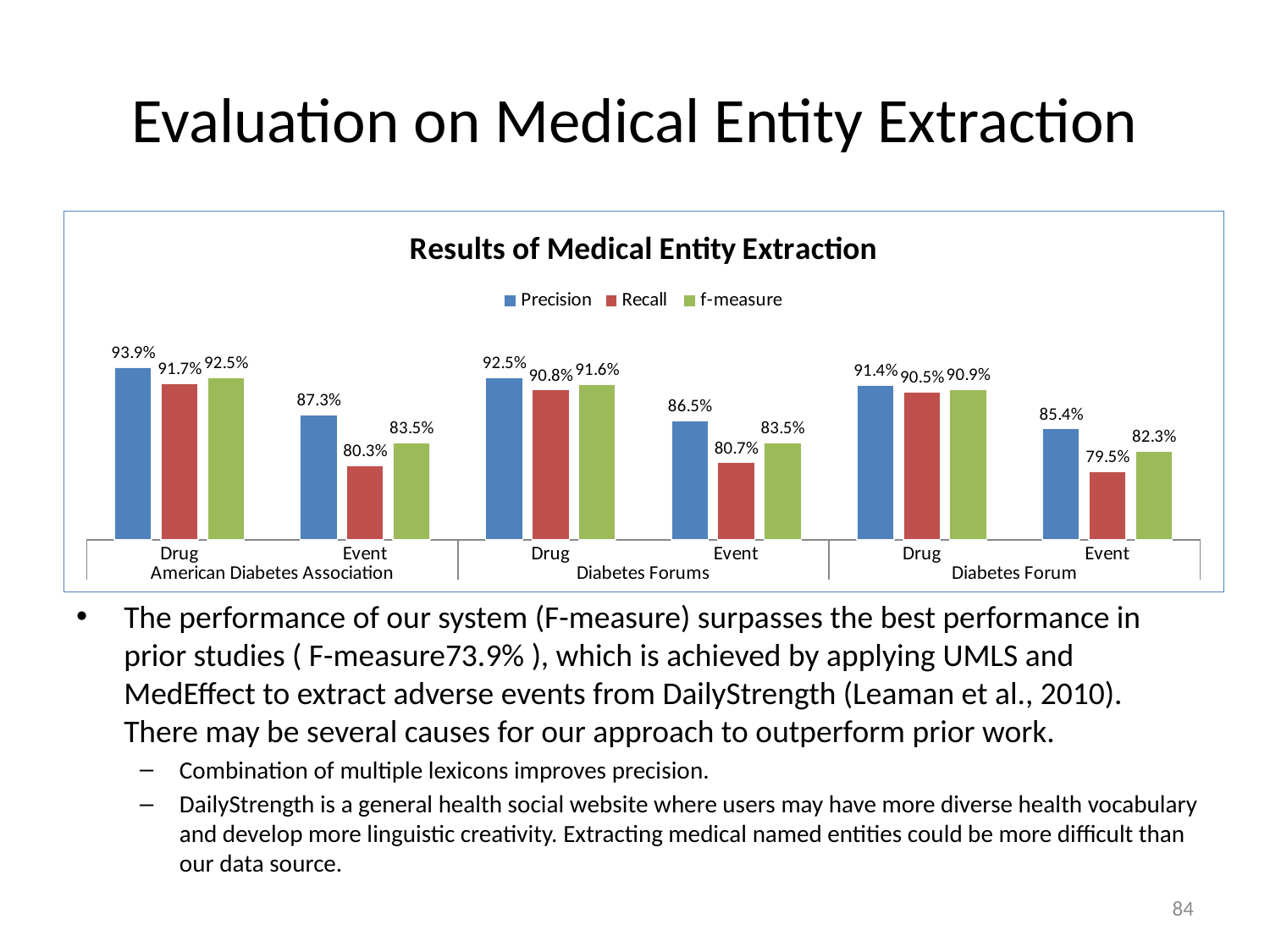

# Evaluation on Medical Entity Extraction

The performance of our system (F-measure) surpasses the best performance in prior studies ( F-measure73.9% ), which is achieved by applying UMLS and MedEffect to extract adverse events from DailyStrength (Leaman et al., 2010). There may be several causes for our approach to outperform prior work.
Combination of multiple lexicons improves precision.
DailyStrength is a general health social website where users may have more diverse health vocabulary and develop more linguistic creativity. Extracting medical named entities could be more difficult than our data source.

### Chart: Results of Medical Entity Extraction

| Category | Precision | Recall  | f-measure |
|---|---|---|---|
| Drug | 0.9390000000000006 | 0.917 | 0.925 |
| Event | 0.873000000000001 | 0.803 | 0.8350000000000006 |
| Drug | 0.925 | 0.908 | 0.916 |
| Event | 0.865000000000001 | 0.807 | 0.8350000000000006 |
| Drug | 0.914 | 0.905 | 0.909 |
| Event | 0.8540000000000006 | 0.795 | 0.8230000000000006 |
84